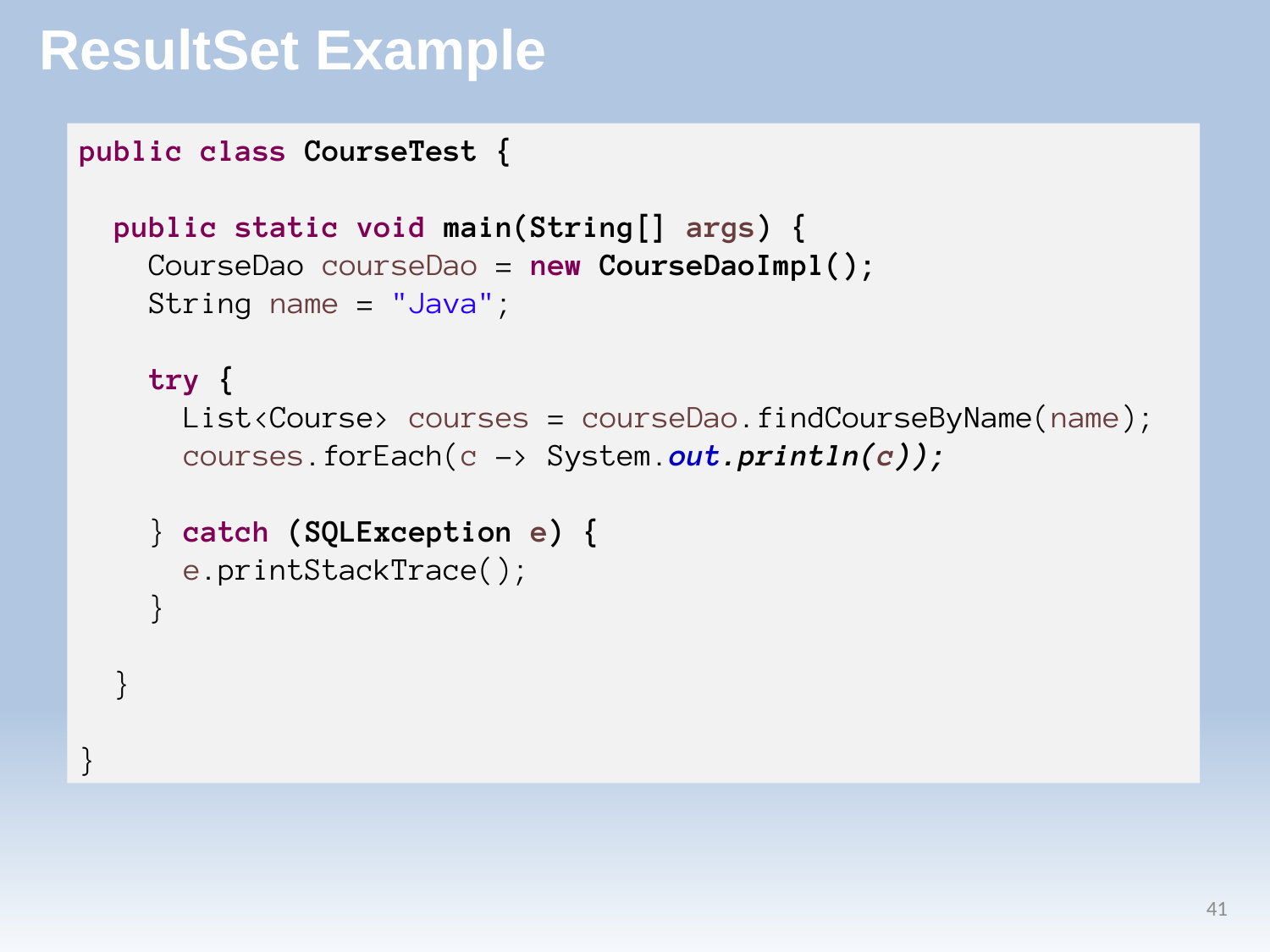

# ResultSet Example
public class CourseTest {

  public static void main(String[] args) {
    CourseDao courseDao = new CourseDaoImpl();
    String name = "Java";

    try {
      List<Course> courses = courseDao.findCourseByName(name);
      courses.forEach(c -> System.out.println(c));

    } catch (SQLException e) {
      e.printStackTrace();
    }

  }

}
41